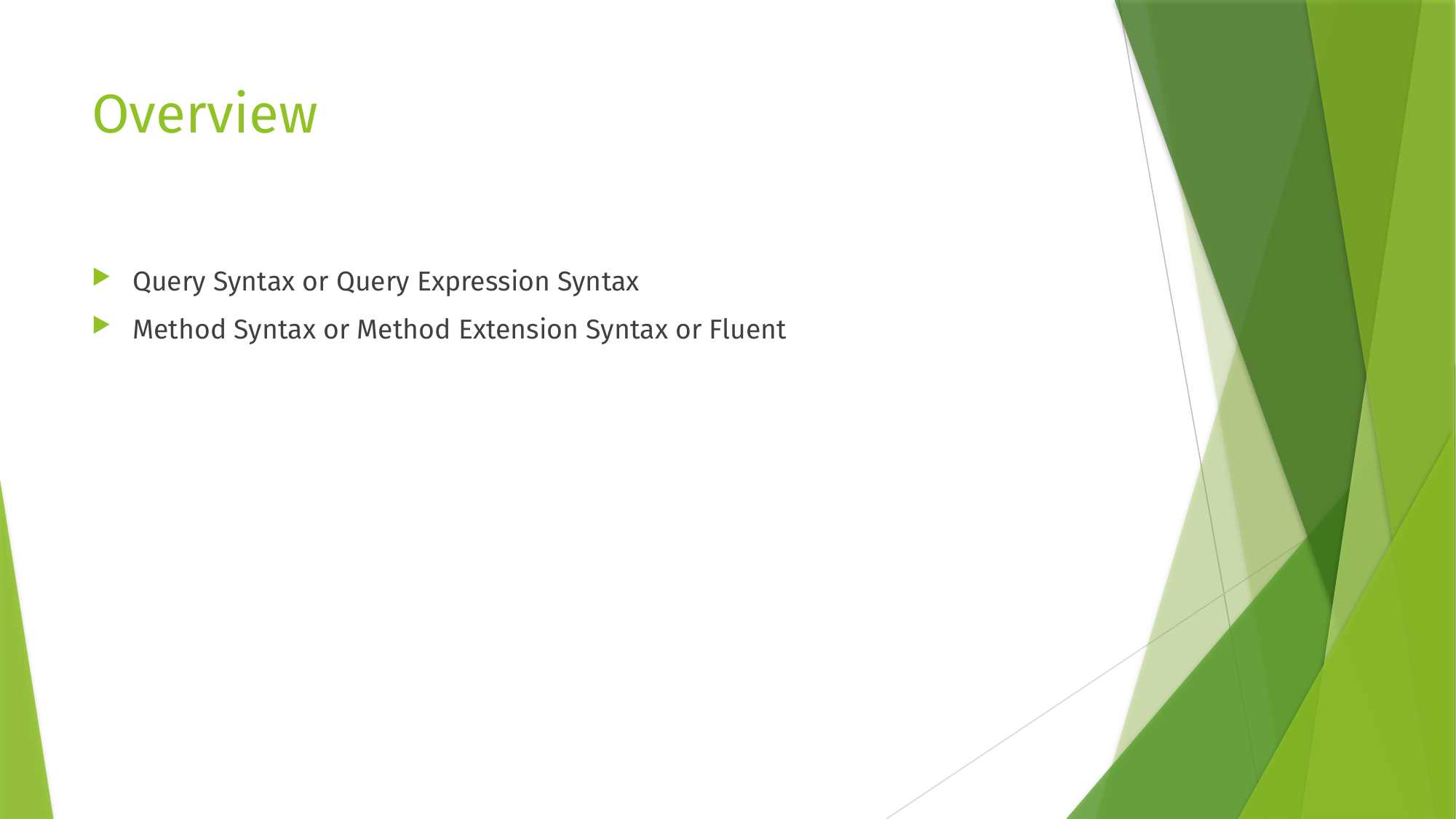

# Overview
Query Syntax or Query Expression Syntax
Method Syntax or Method Extension Syntax or Fluent